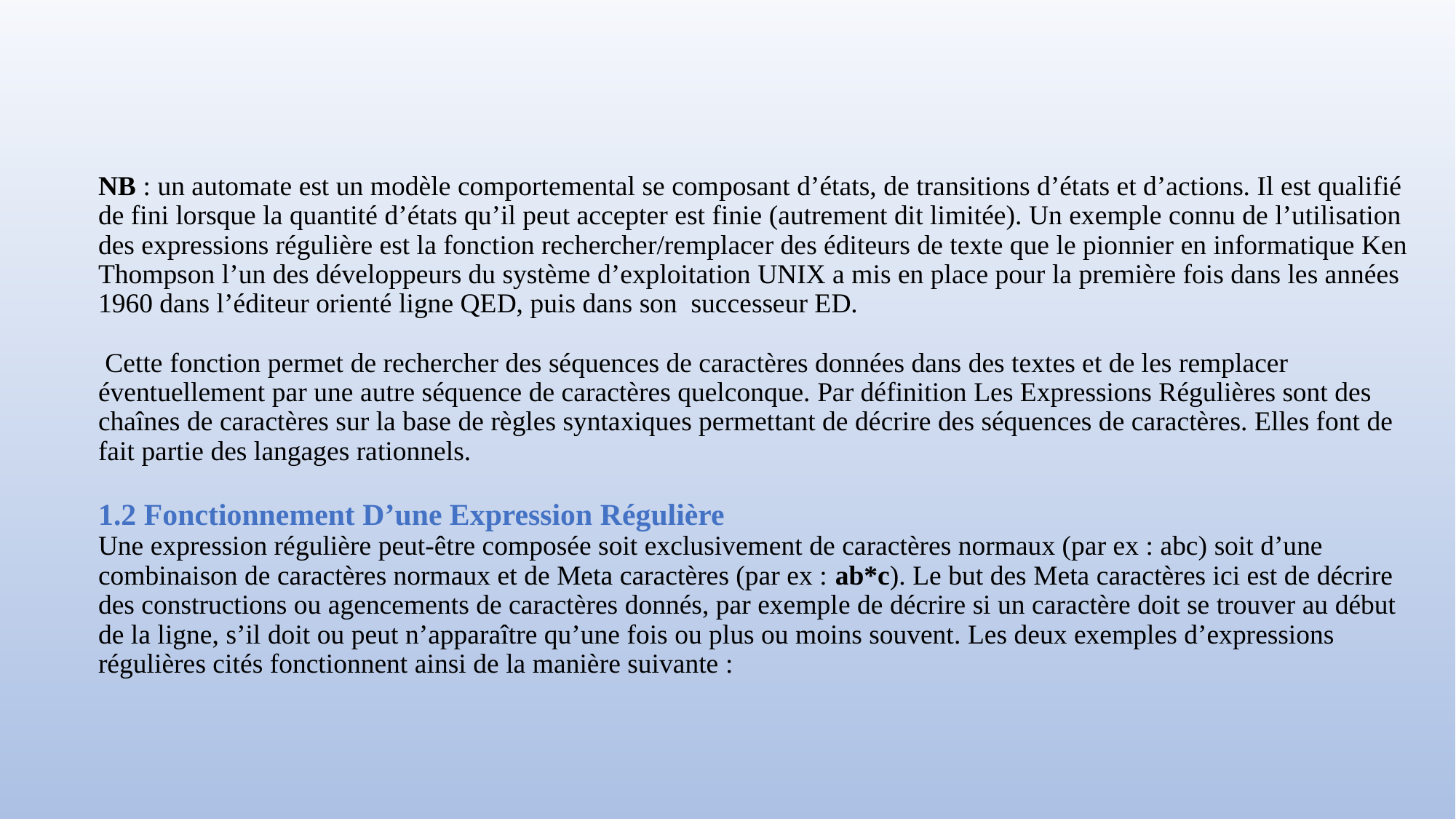

# NB : un automate est un modèle comportemental se composant d’états, de transitions d’états et d’actions. Il est qualifié de fini lorsque la quantité d’états qu’il peut accepter est finie (autrement dit limitée). Un exemple connu de l’utilisation des expressions régulière est la fonction rechercher/remplacer des éditeurs de texte que le pionnier en informatique Ken Thompson l’un des développeurs du système d’exploitation UNIX a mis en place pour la première fois dans les années 1960 dans l’éditeur orienté ligne QED, puis dans son  successeur ED. Cette fonction permet de rechercher des séquences de caractères données dans des textes et de les remplacer éventuellement par une autre séquence de caractères quelconque. Par définition Les Expressions Régulières sont des chaînes de caractères sur la base de règles syntaxiques permettant de décrire des séquences de caractères. Elles font de fait partie des langages rationnels. 1.2 Fonctionnement D’une Expression Régulière Une expression régulière peut-être composée soit exclusivement de caractères normaux (par ex : abc) soit d’une combinaison de caractères normaux et de Meta caractères (par ex : ab*c). Le but des Meta caractères ici est de décrire des constructions ou agencements de caractères donnés, par exemple de décrire si un caractère doit se trouver au début de la ligne, s’il doit ou peut n’apparaître qu’une fois ou plus ou moins souvent. Les deux exemples d’expressions régulières cités fonctionnent ainsi de la manière suivante :